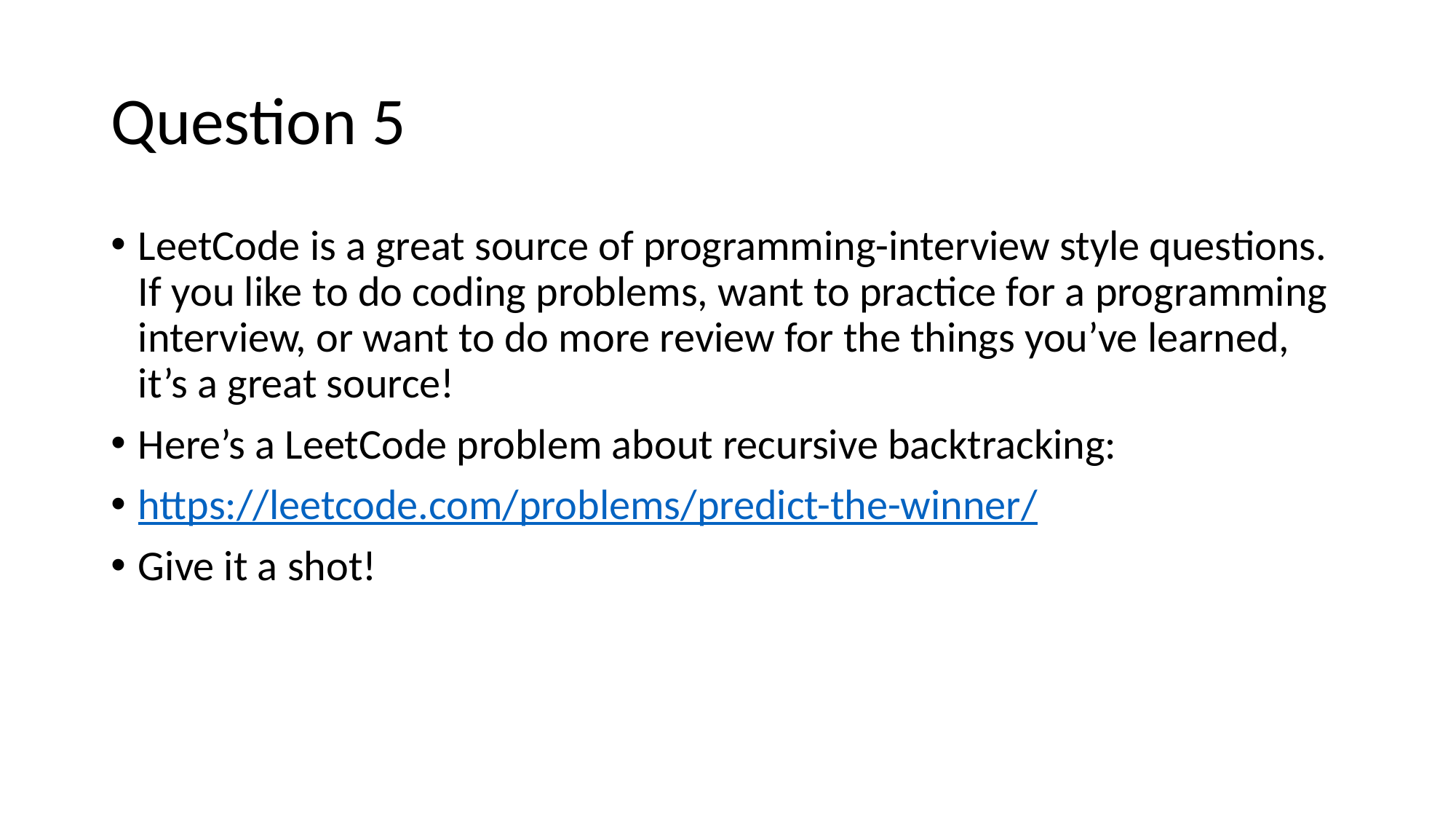

# Question 5
LeetCode is a great source of programming-interview style questions. If you like to do coding problems, want to practice for a programming interview, or want to do more review for the things you’ve learned, it’s a great source!
Here’s a LeetCode problem about recursive backtracking:
https://leetcode.com/problems/predict-the-winner/
Give it a shot!